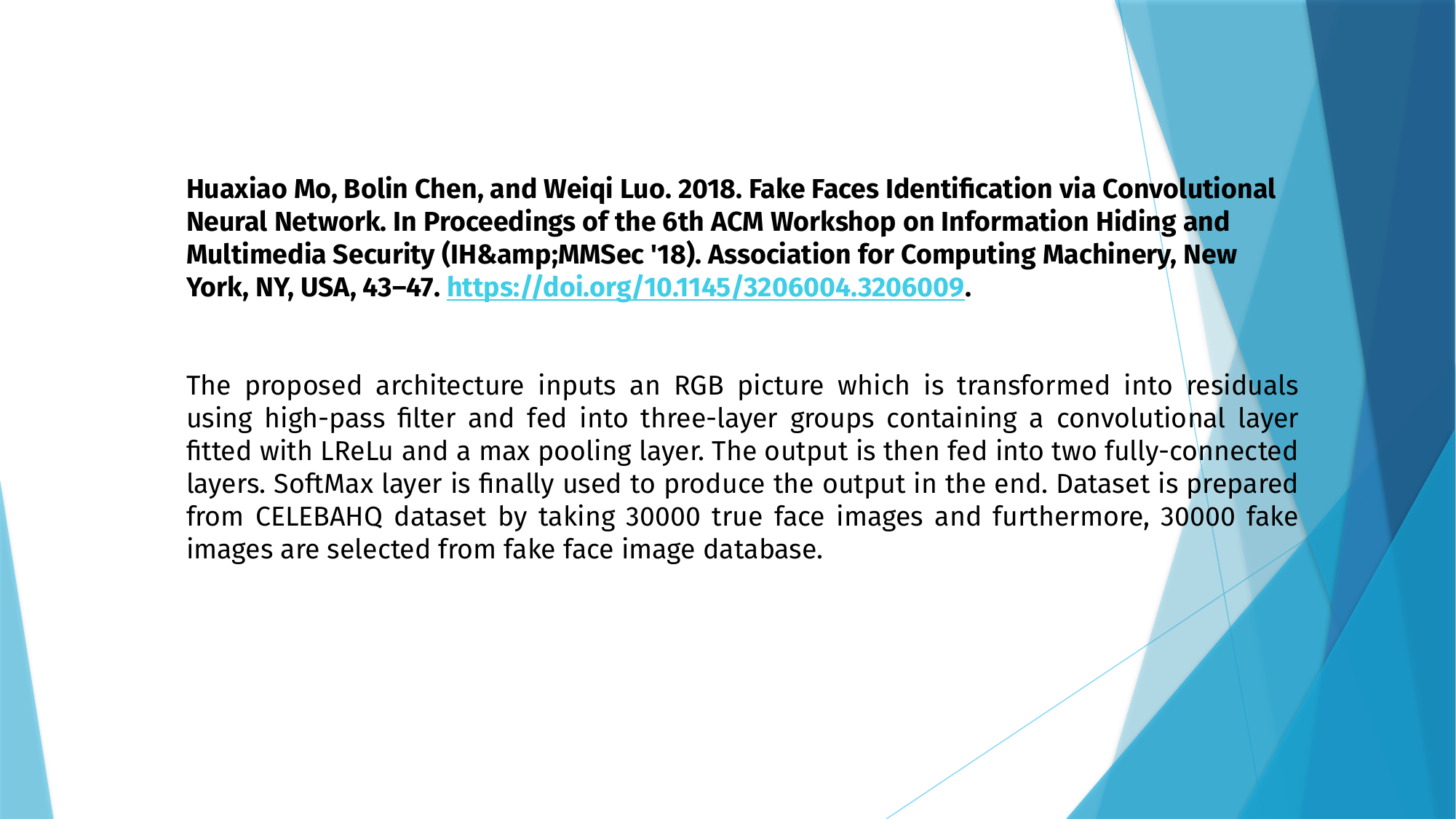

Huaxiao Mo, Bolin Chen, and Weiqi Luo. 2018. Fake Faces Identification via Convolutional Neural Network. In Proceedings of the 6th ACM Workshop on Information Hiding and Multimedia Security (IH&amp;MMSec '18). Association for Computing Machinery, New York, NY, USA, 43–47. https://doi.org/10.1145/3206004.3206009.

The proposed architecture inputs an RGB picture which is transformed into residuals using high-pass filter and fed into three-layer groups containing a convolutional layer fitted with LReLu and a max pooling layer. The output is then fed into two fully-connected layers. SoftMax layer is finally used to produce the output in the end. Dataset is prepared from CELEBAHQ dataset by taking 30000 true face images and furthermore, 30000 fake images are selected from fake face image database.